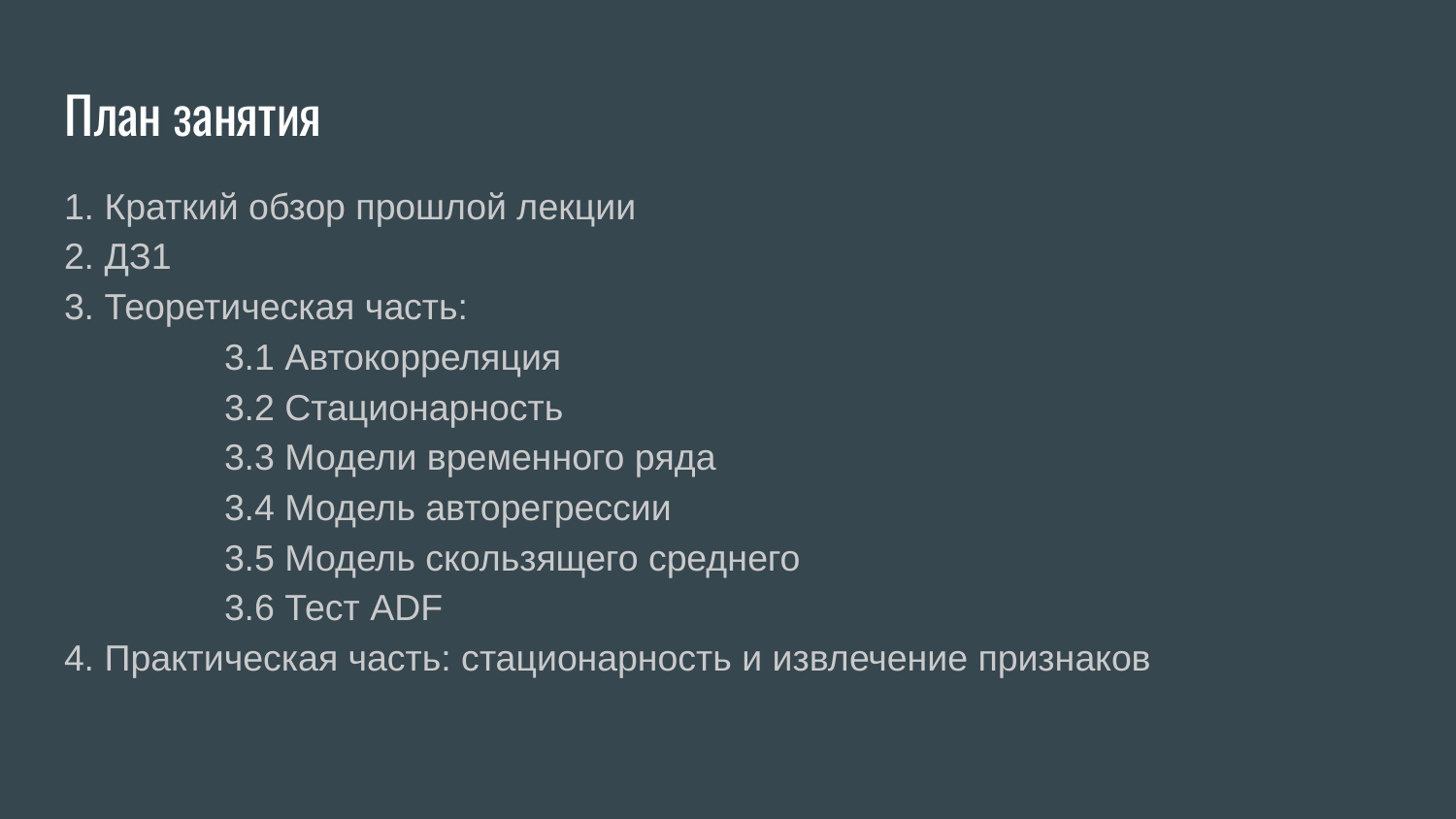

# План занятия
1. Краткий обзор прошлой лекции
2. ДЗ1
3. Теоретическая часть:
3.1 Автокорреляция
3.2 Стационарность
3.3 Модели временного ряда
3.4 Модель авторегрессии
3.5 Модель скользящего среднего
3.6 Тест ADF
4. Практическая часть: стационарность и извлечение признаков